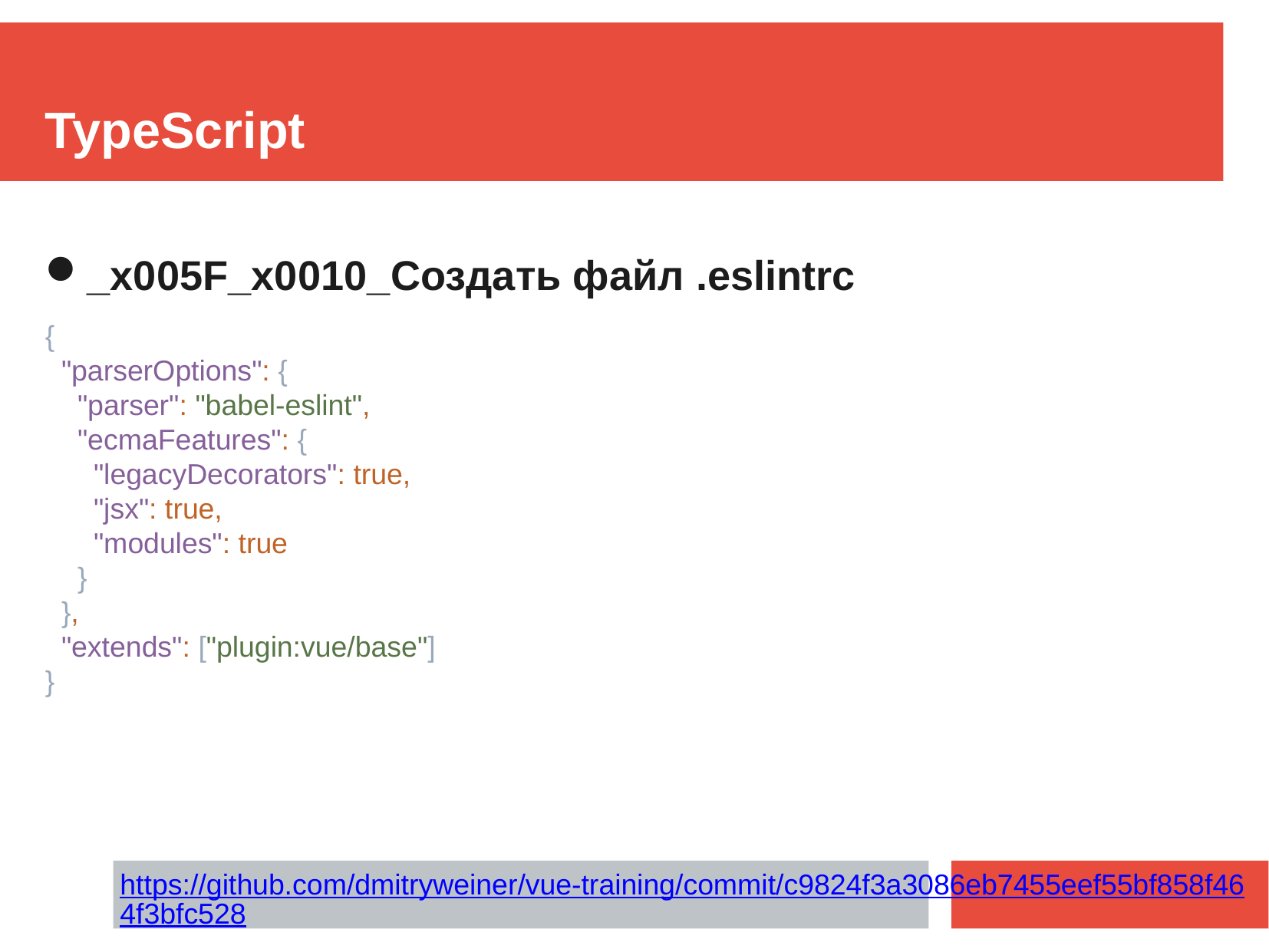

TypeScript
_x005F_x0010_Создать файл .eslintrc
{
  "parserOptions": {
    "parser": "babel-eslint",
    "ecmaFeatures": {
      "legacyDecorators": true,
      "jsx": true,
      "modules": true
    }
  },
  "extends": ["plugin:vue/base"]
}
https://github.com/dmitryweiner/vue-training/commit/c9824f3a3086eb7455eef55bf858f464f3bfc528